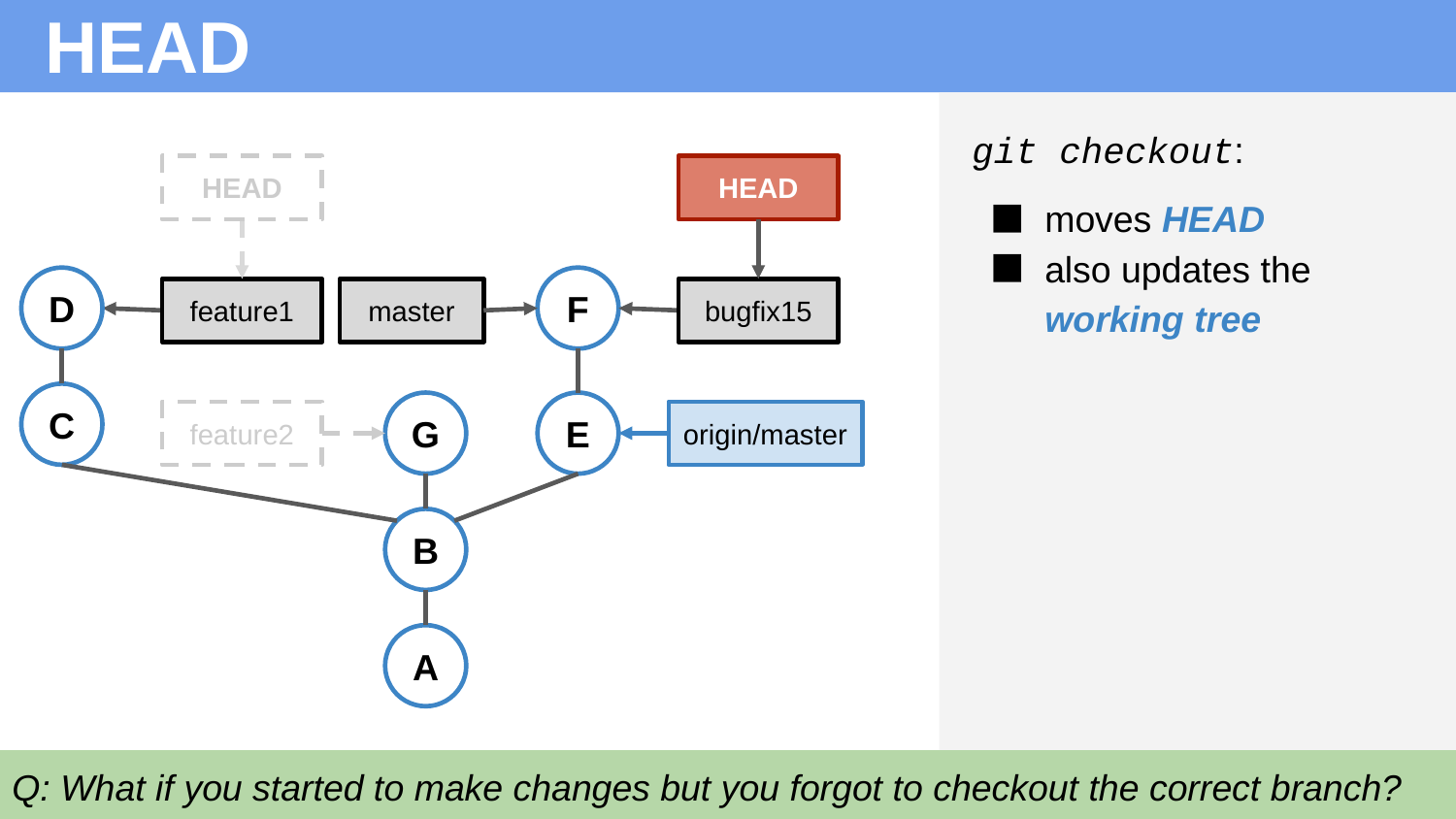

# HEAD

git checkout:
moves HEAD
also updates the working tree
HEAD
HEAD
F
D
feature1
bugfix15
master
C
E
G
feature2
origin/master
B
A

Q: What if you started to make changes but you forgot to checkout the correct branch?